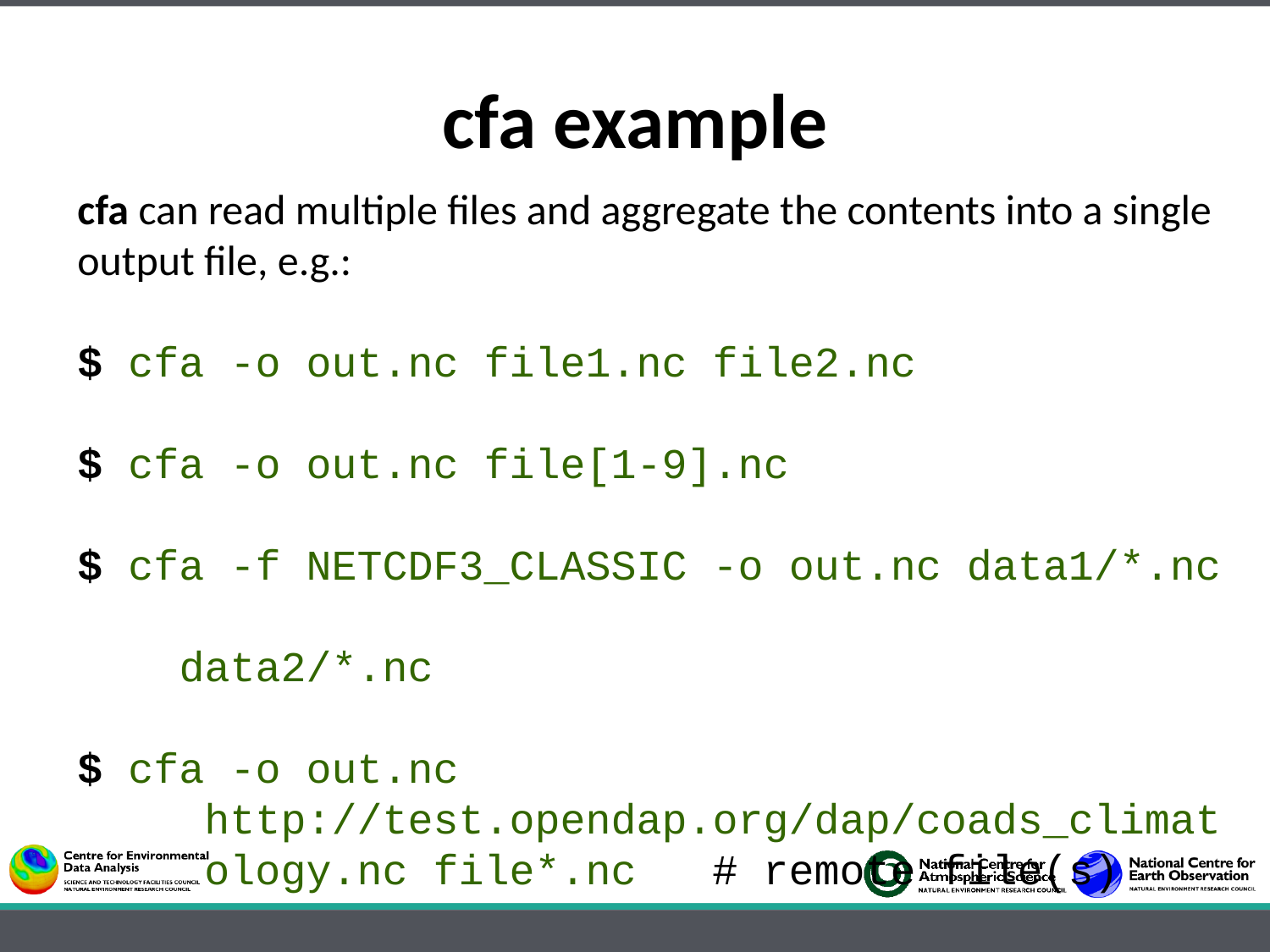

cfa example
cfa can read multiple files and aggregate the contents into a single output file, e.g.:

$ cfa -o out.nc file1.nc file2.nc

$ cfa -o out.nc file[1-9].nc

$ cfa -f NETCDF3_CLASSIC -o out.nc data1/*.nc
    data2/*.nc

$ cfa -o out.nc
	http://test.opendap.org/dap/coads_climat	ology.nc file*.nc   # remote file(s)